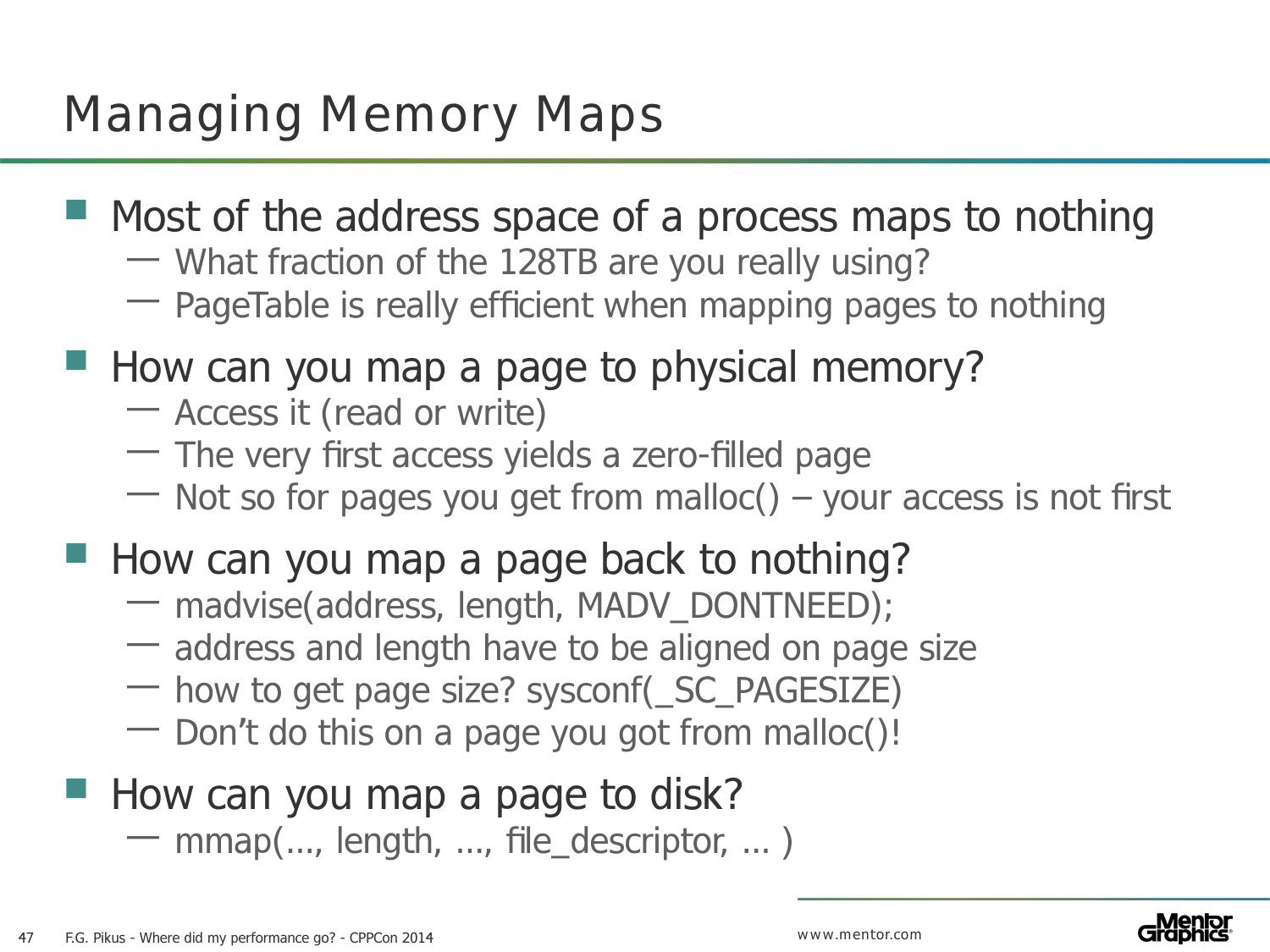

# Managing Memory Maps
Most of the address space of a process maps to nothing
What fraction of the 128TB are you really using?
PageTable is really efficient when mapping pages to nothing
How can you map a page to physical memory?
Access it (read or write)
The very first access yields a zero-filled page
Not so for pages you get from malloc() – your access is not first
How can you map a page back to nothing?
madvise(address, length, MADV_DONTNEED);
address and length have to be aligned on page size
how to get page size? sysconf(_SC_PAGESIZE)
Don’t do this on a page you got from malloc()!
How can you map a page to disk?
mmap(…, length, …, file_descriptor, … )

F.G. Pikus - Where did my performance go? - CPPCon 2014
47